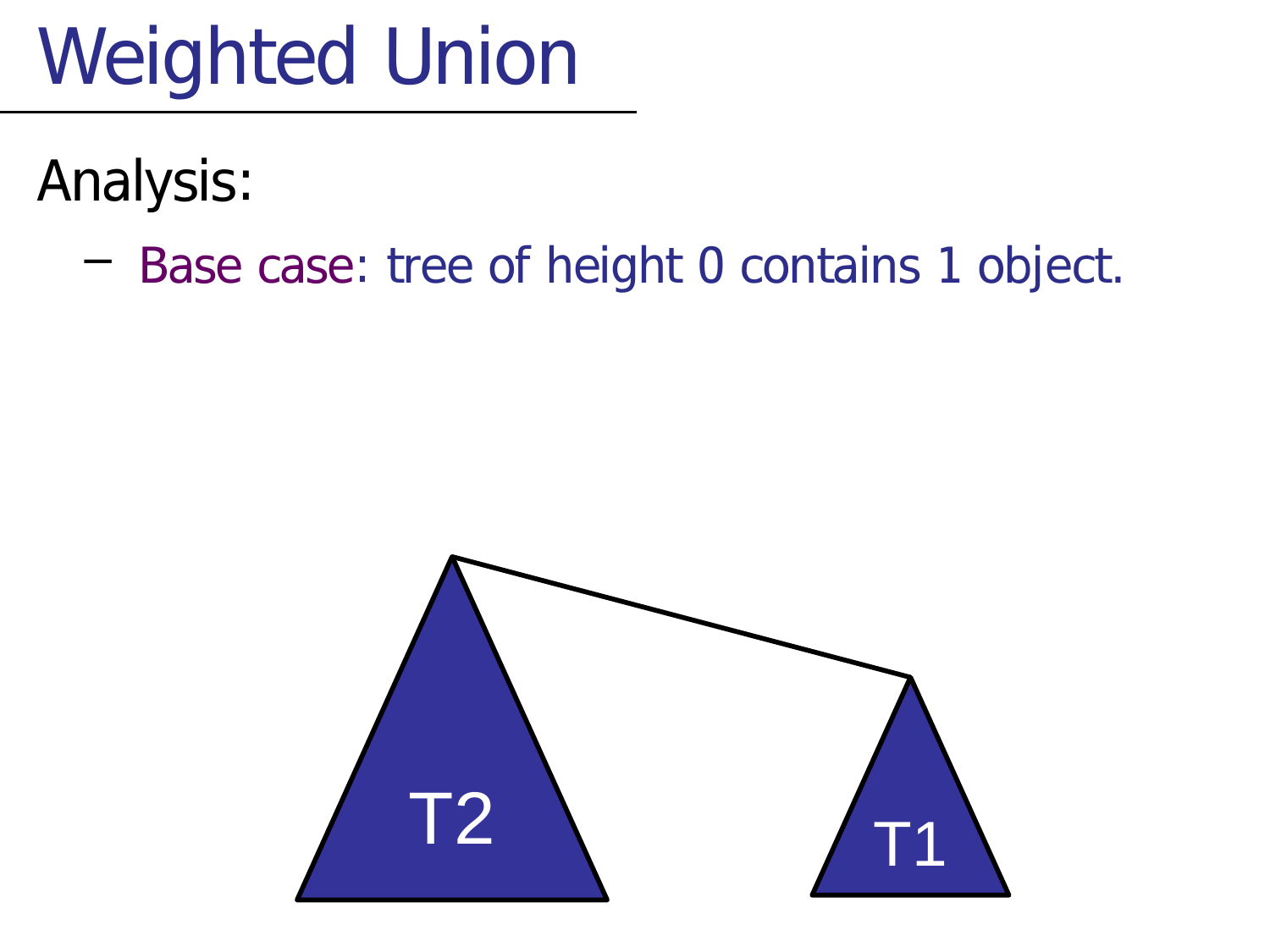

Weighted Union
Analysis:
Base case: tree of height 0 contains 1 object.

T2
T1